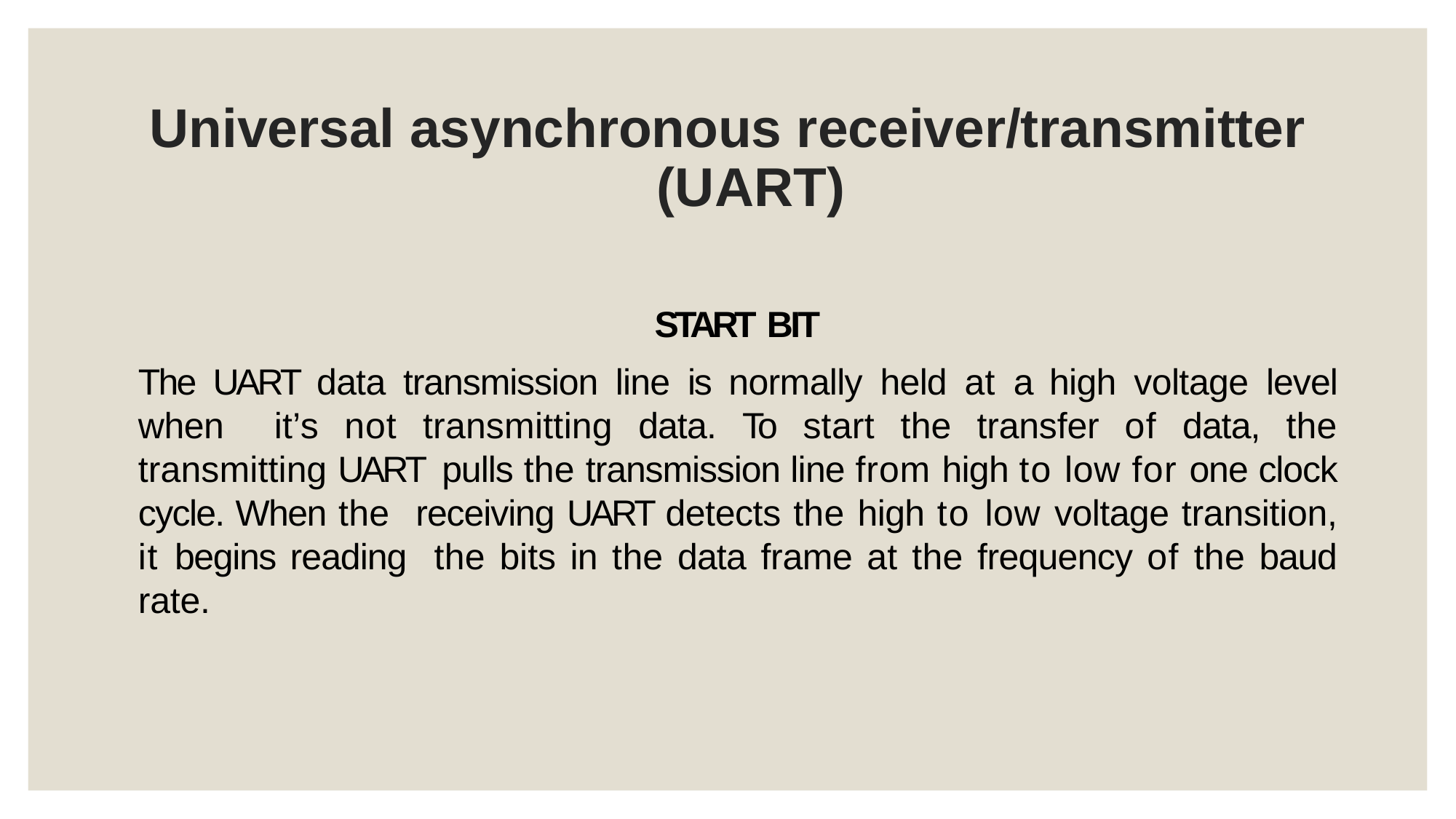

# Universal asynchronous receiver/transmitter  (UART)
START BIT
The UART data transmission line is normally held at a high voltage level when  it’s not transmitting data. To start the transfer of data, the transmitting UART  pulls the transmission line from high to low for one clock cycle. When the  receiving UART detects the high to low voltage transition, it begins reading  the bits in the data frame at the frequency of the baud rate.